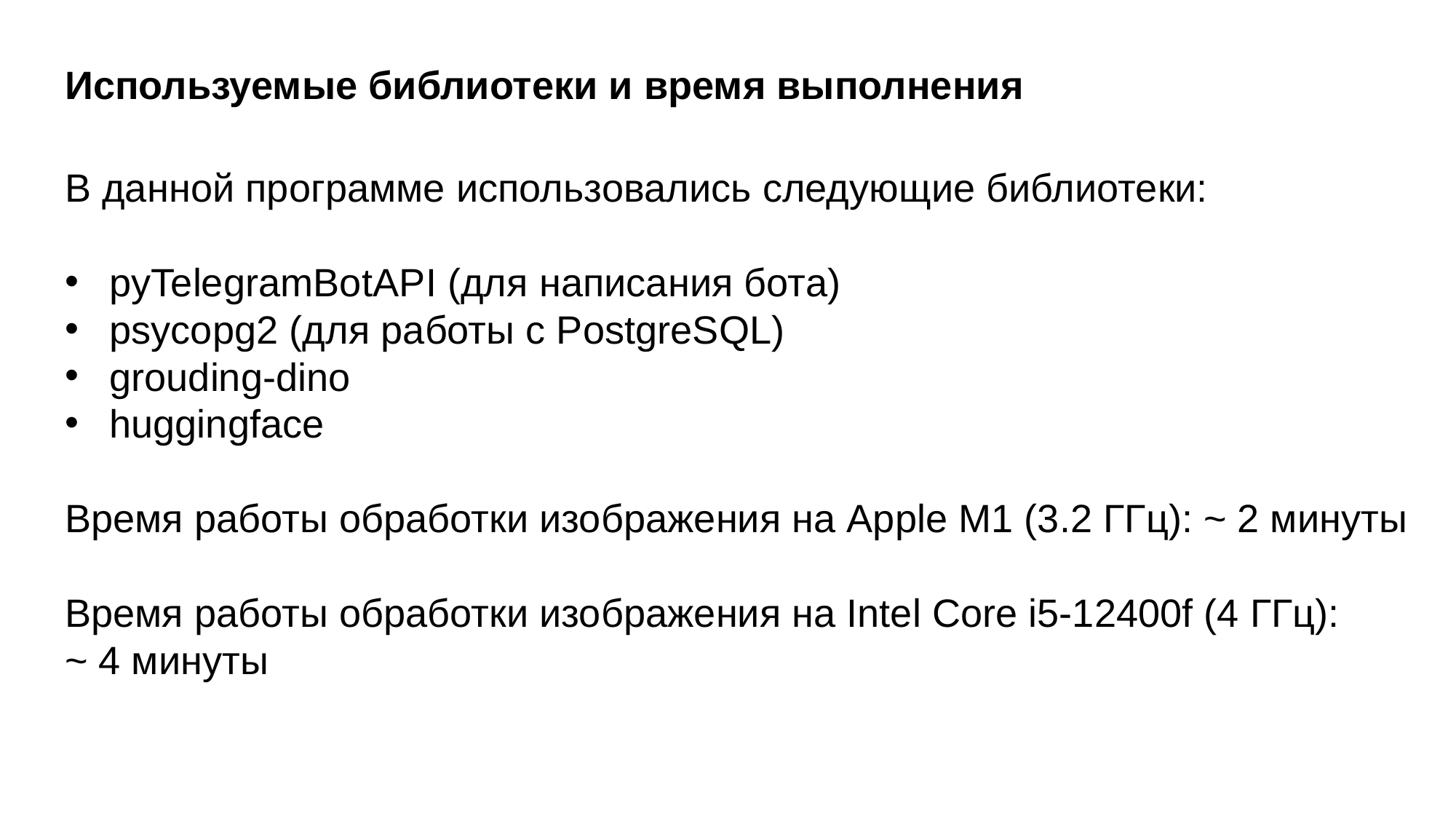

Используемые библиотеки и время выполнения
В данной программе использовались следующие библиотеки:

pyTelegramBotAPI (для написания бота)
psycopg2 (для работы с PostgreSQL)
grouding-dino
huggingface

Время работы обработки изображения на Apple M1 (3.2 ГГц): ~ 2 минуты

Время работы обработки изображения на Intel Core i5-12400f (4 ГГц):
~ 4 минуты